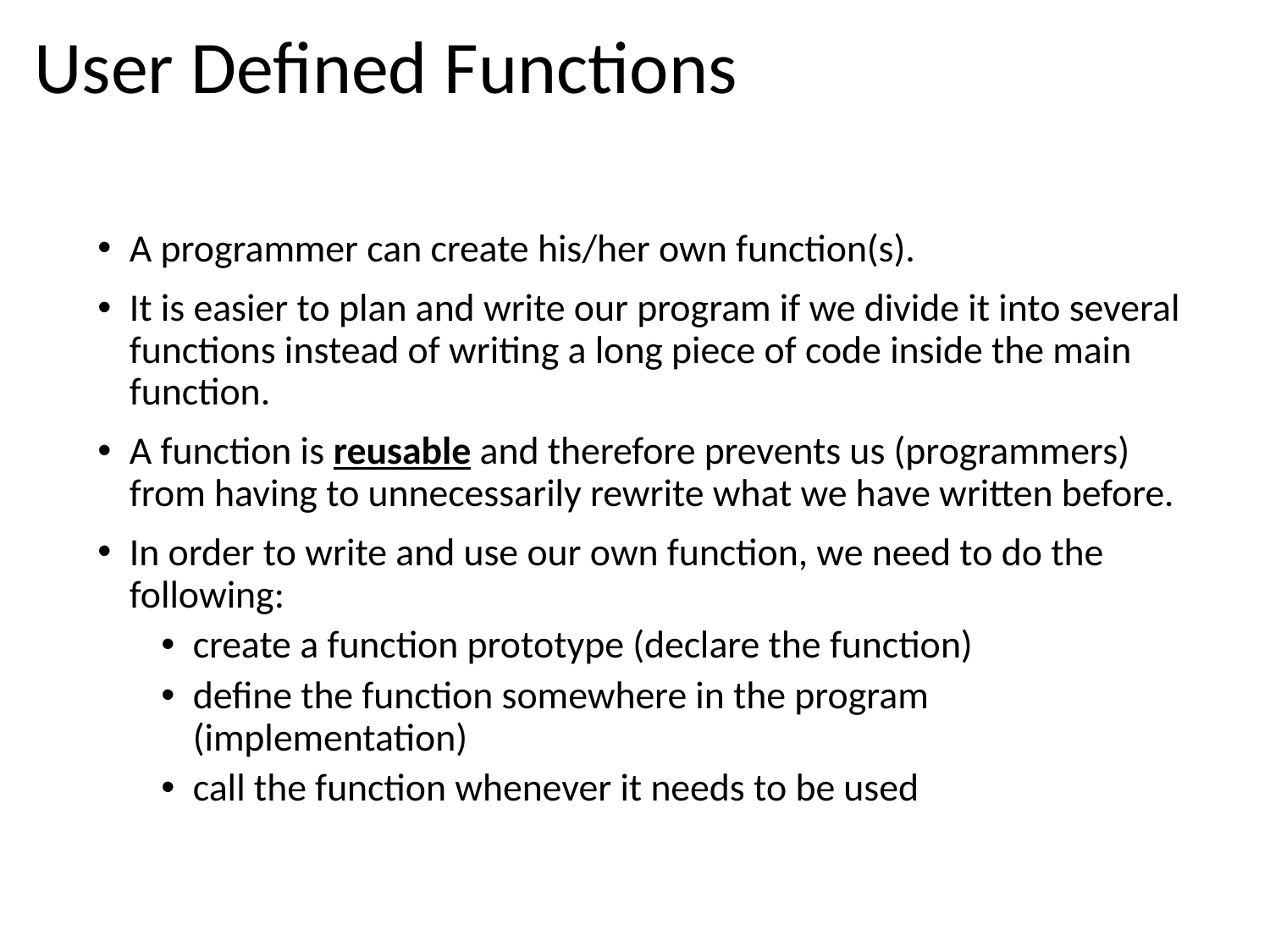

# User Defined Functions
A programmer can create his/her own function(s).
It is easier to plan and write our program if we divide it into several functions instead of writing a long piece of code inside the main function.
A function is reusable and therefore prevents us (programmers) from having to unnecessarily rewrite what we have written before.
In order to write and use our own function, we need to do the following:
create a function prototype (declare the function)
define the function somewhere in the program (implementation)
call the function whenever it needs to be used